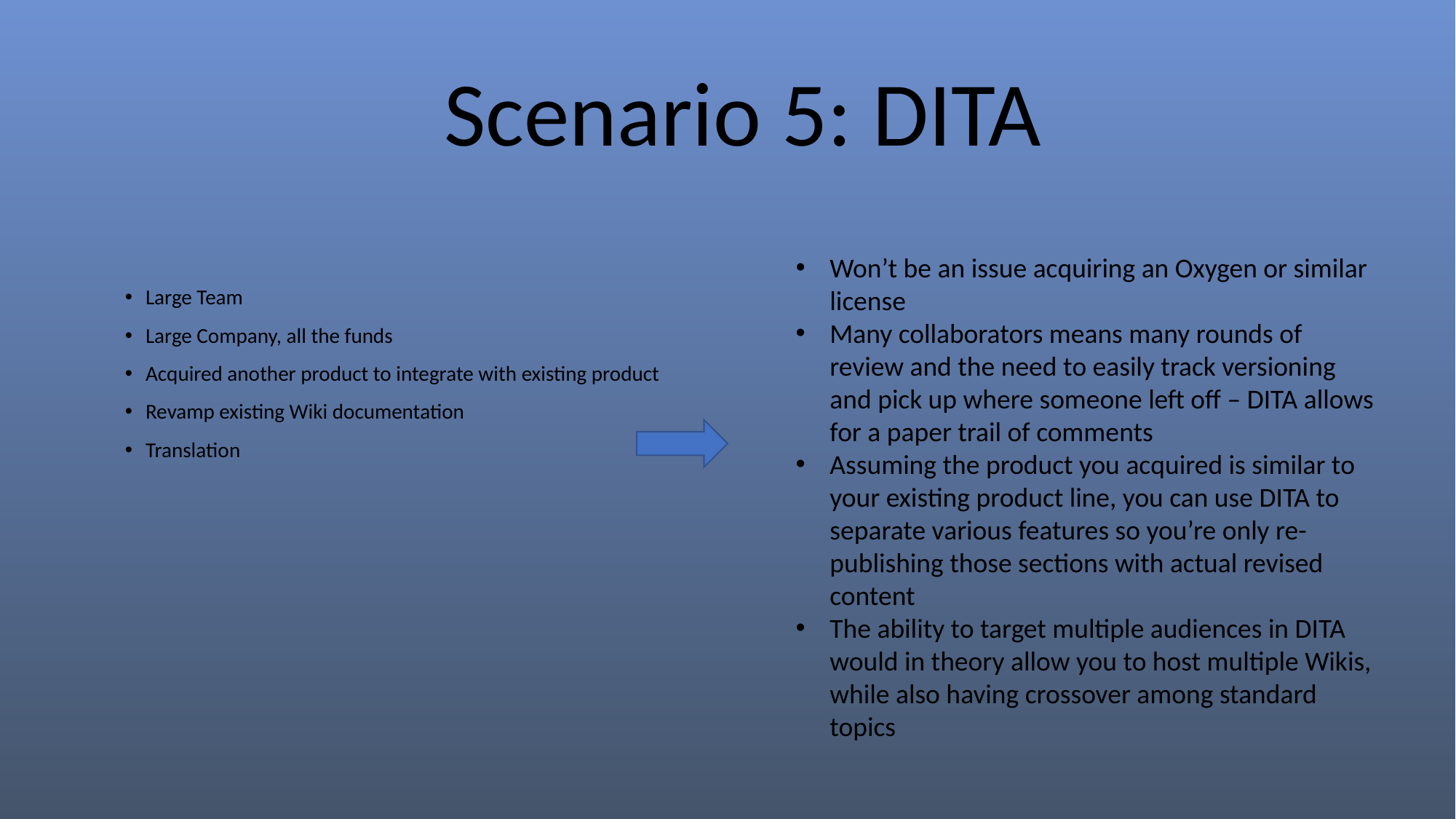

# Scenario 5: DITA
Won’t be an issue acquiring an Oxygen or similar license
Many collaborators means many rounds of review and the need to easily track versioning and pick up where someone left off – DITA allows for a paper trail of comments
Assuming the product you acquired is similar to your existing product line, you can use DITA to separate various features so you’re only re-publishing those sections with actual revised content
The ability to target multiple audiences in DITA would in theory allow you to host multiple Wikis, while also having crossover among standard topics

Large Team
Large Company, all the funds
Acquired another product to integrate with existing product
Revamp existing Wiki documentation
Translation